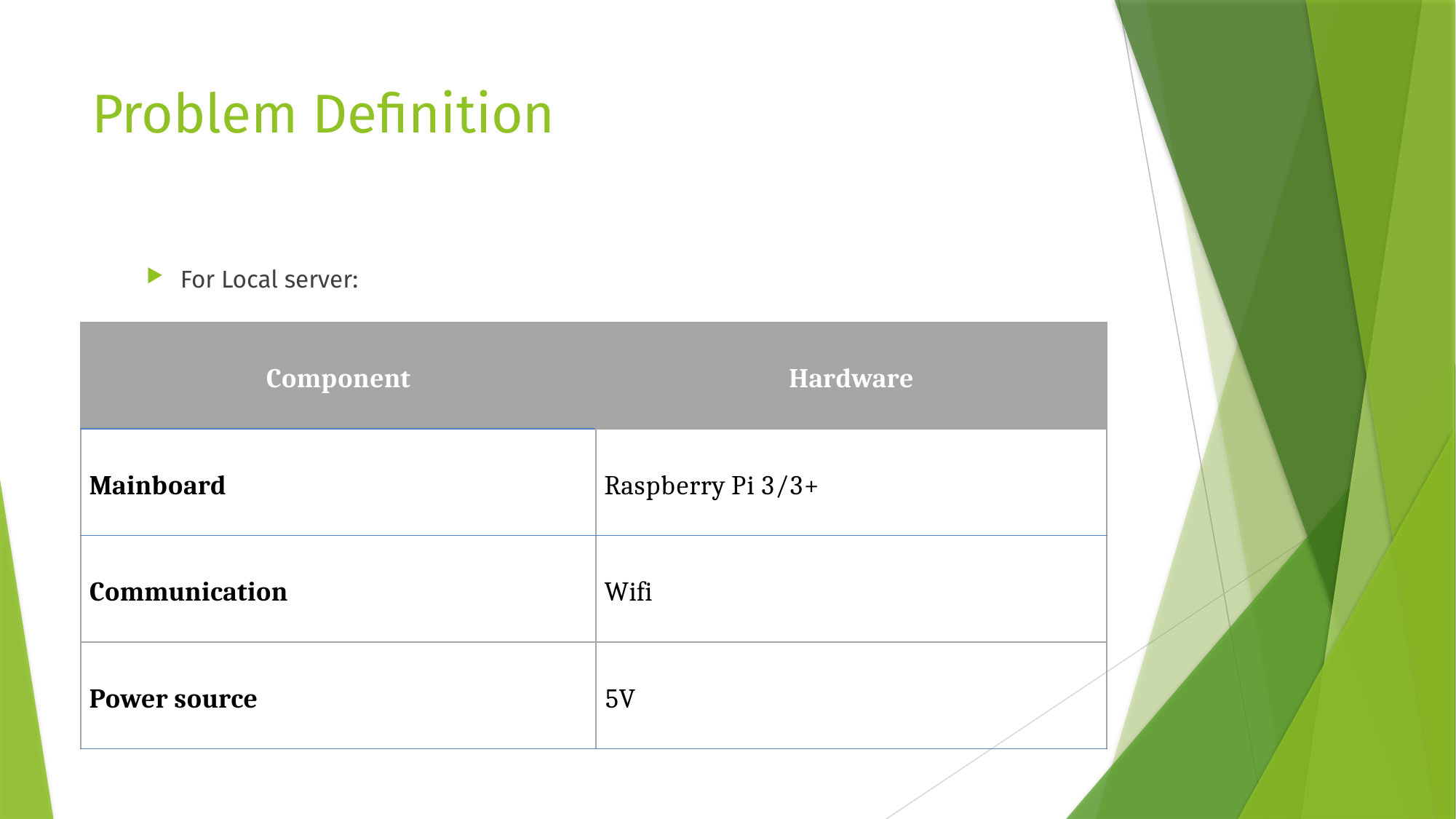

# Problem Definition
For Local server:

| Component | Hardware |
| --- | --- |
| Mainboard | Raspberry Pi 3/3+ |
| Communication | Wifi |
| Power source | 5V |